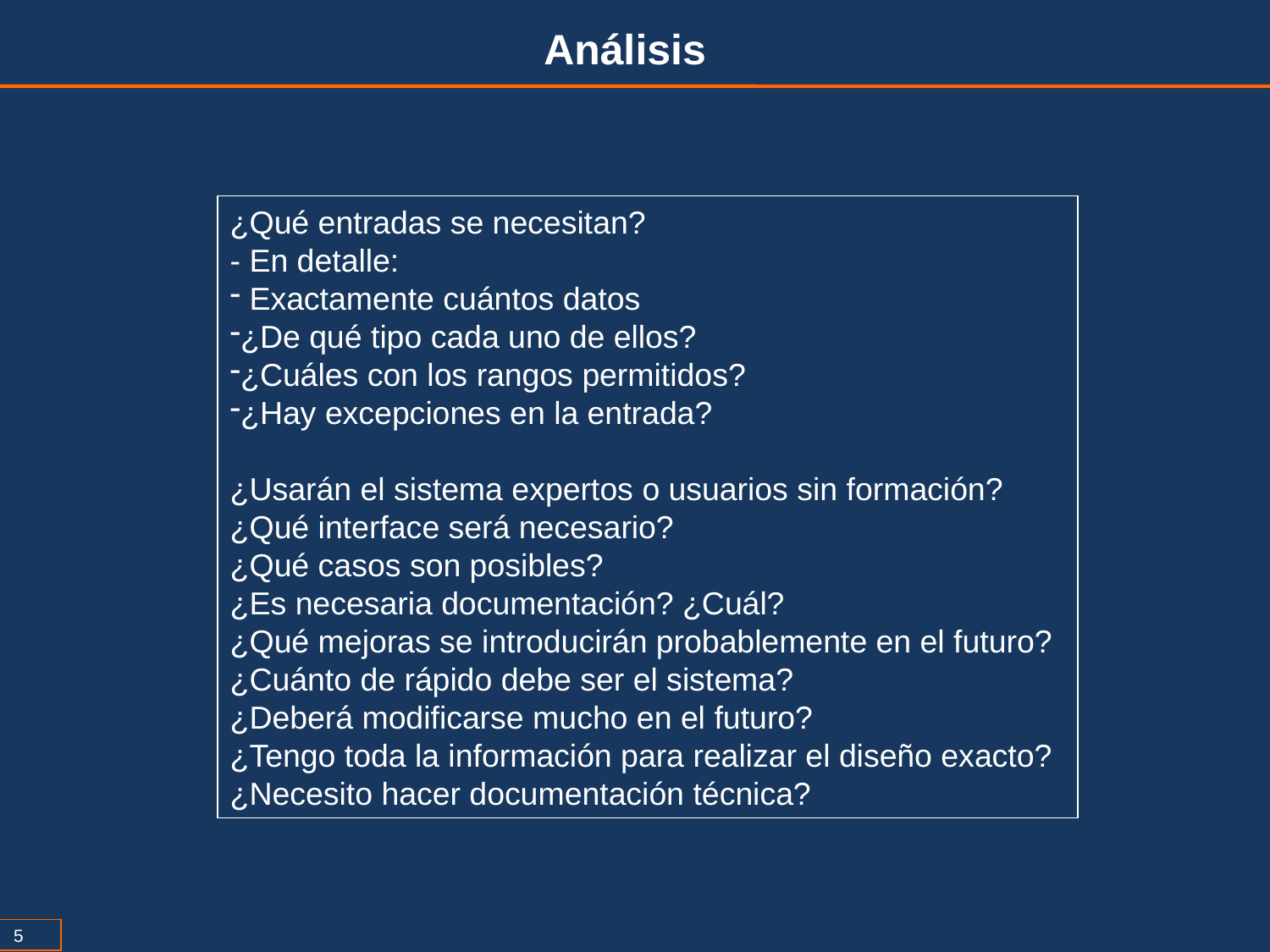

Análisis
¿Qué entradas se necesitan?
- En detalle:
 Exactamente cuántos datos
¿De qué tipo cada uno de ellos?
¿Cuáles con los rangos permitidos?
¿Hay excepciones en la entrada?

¿Usarán el sistema expertos o usuarios sin formación?
¿Qué interface será necesario?
¿Qué casos son posibles?
¿Es necesaria documentación? ¿Cuál?
¿Qué mejoras se introducirán probablemente en el futuro?
¿Cuánto de rápido debe ser el sistema?
¿Deberá modificarse mucho en el futuro?
¿Tengo toda la información para realizar el diseño exacto?
¿Necesito hacer documentación técnica?